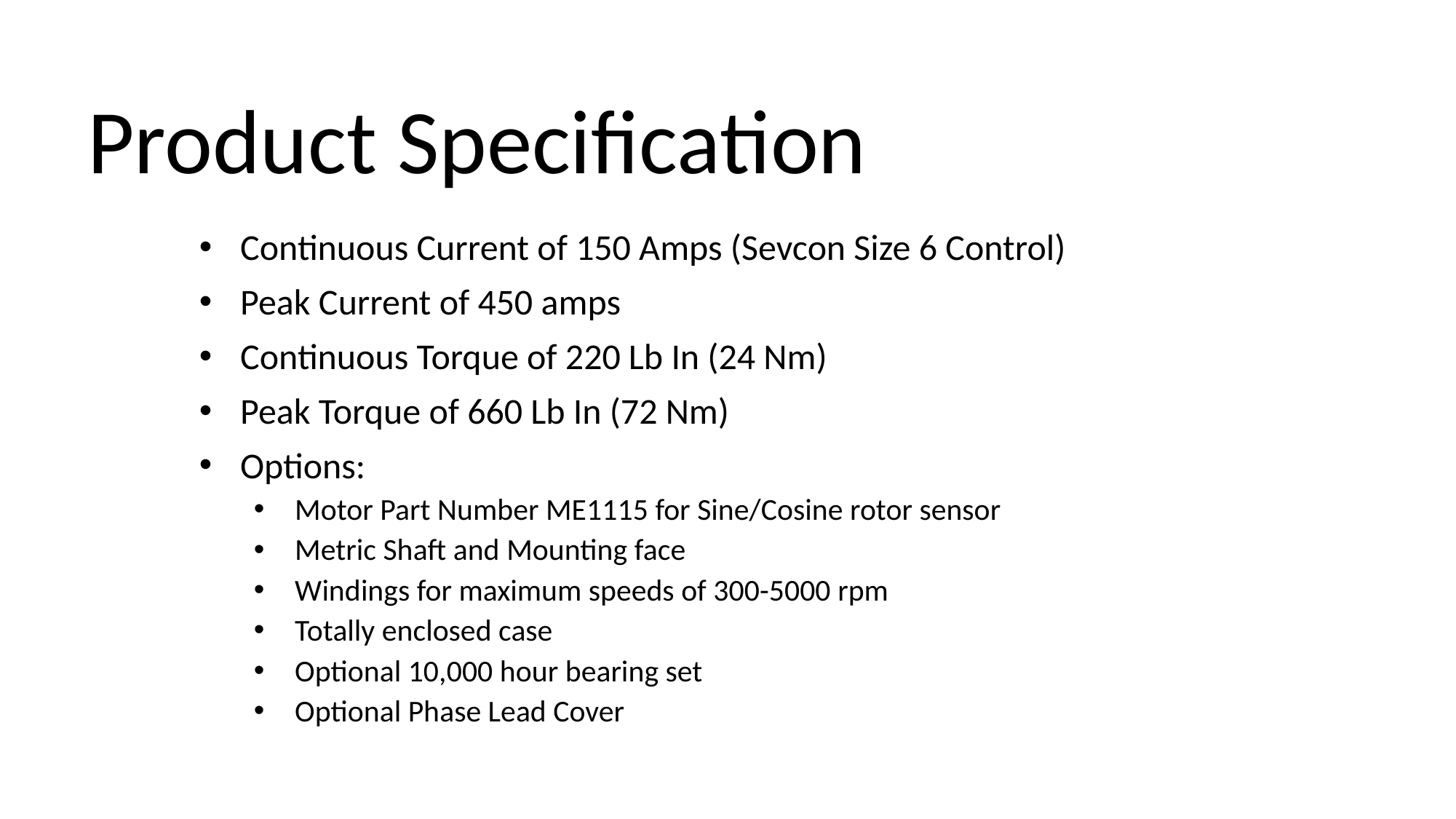

# Product Specification
Continuous Current of 150 Amps (Sevcon Size 6 Control)
Peak Current of 450 amps
Continuous Torque of 220 Lb In (24 Nm)
Peak Torque of 660 Lb In (72 Nm)
Options:
Motor Part Number ME1115 for Sine/Cosine rotor sensor
Metric Shaft and Mounting face
Windings for maximum speeds of 300-5000 rpm
Totally enclosed case
Optional 10,000 hour bearing set
Optional Phase Lead Cover